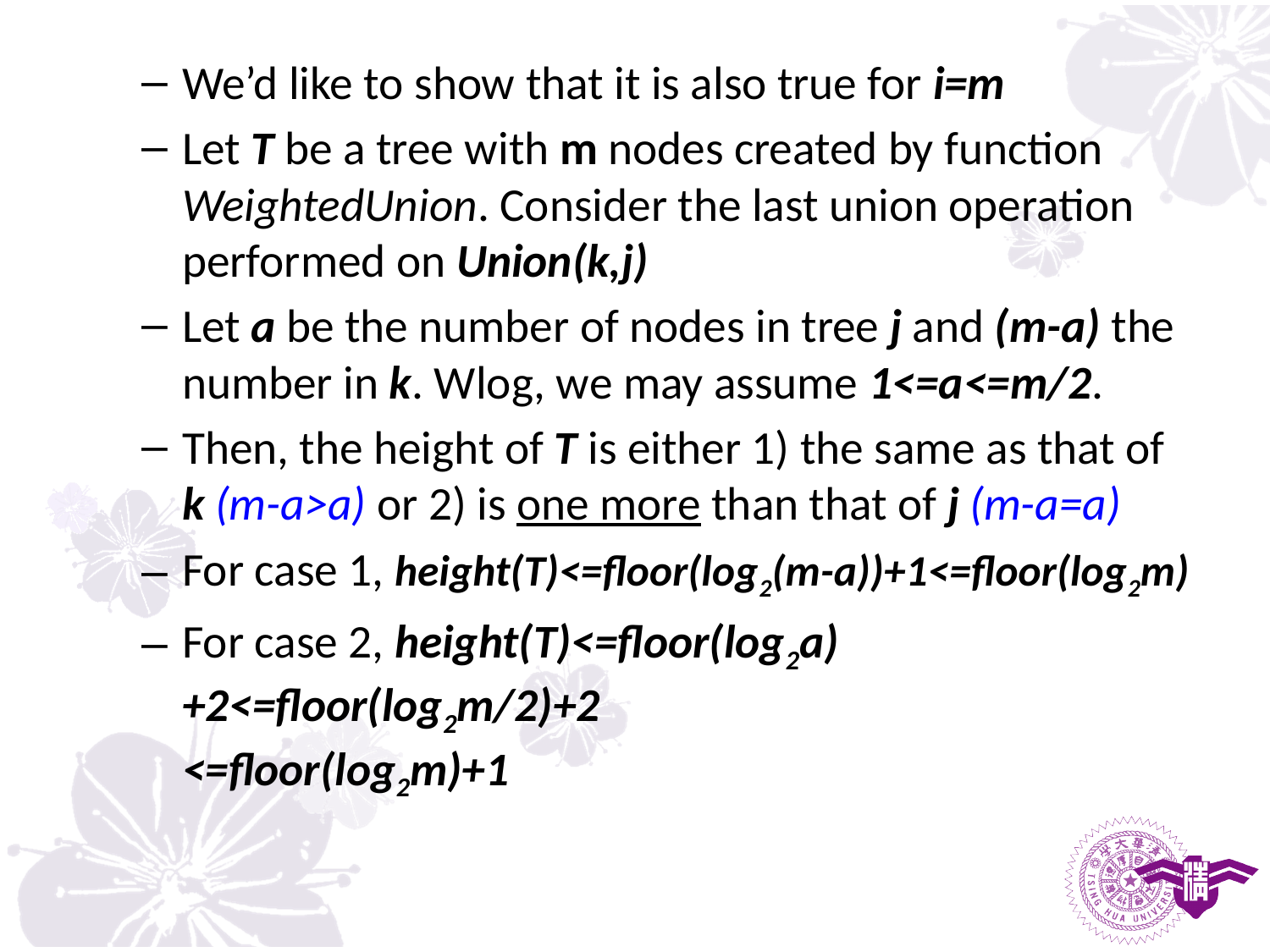

We’d like to show that it is also true for i=m
Let T be a tree with m nodes created by function WeightedUnion. Consider the last union operation performed on Union(k,j)
Let a be the number of nodes in tree j and (m-a) the number in k. Wlog, we may assume 1<=a<=m/2.
Then, the height of T is either 1) the same as that of k (m-a>a) or 2) is one more than that of j (m-a=a)
For case 1, height(T)<=floor(log2(m-a))+1<=floor(log2m)
For case 2, height(T)<=floor(log2a)+2<=floor(log2m/2)+2
<=floor(log2m)+1